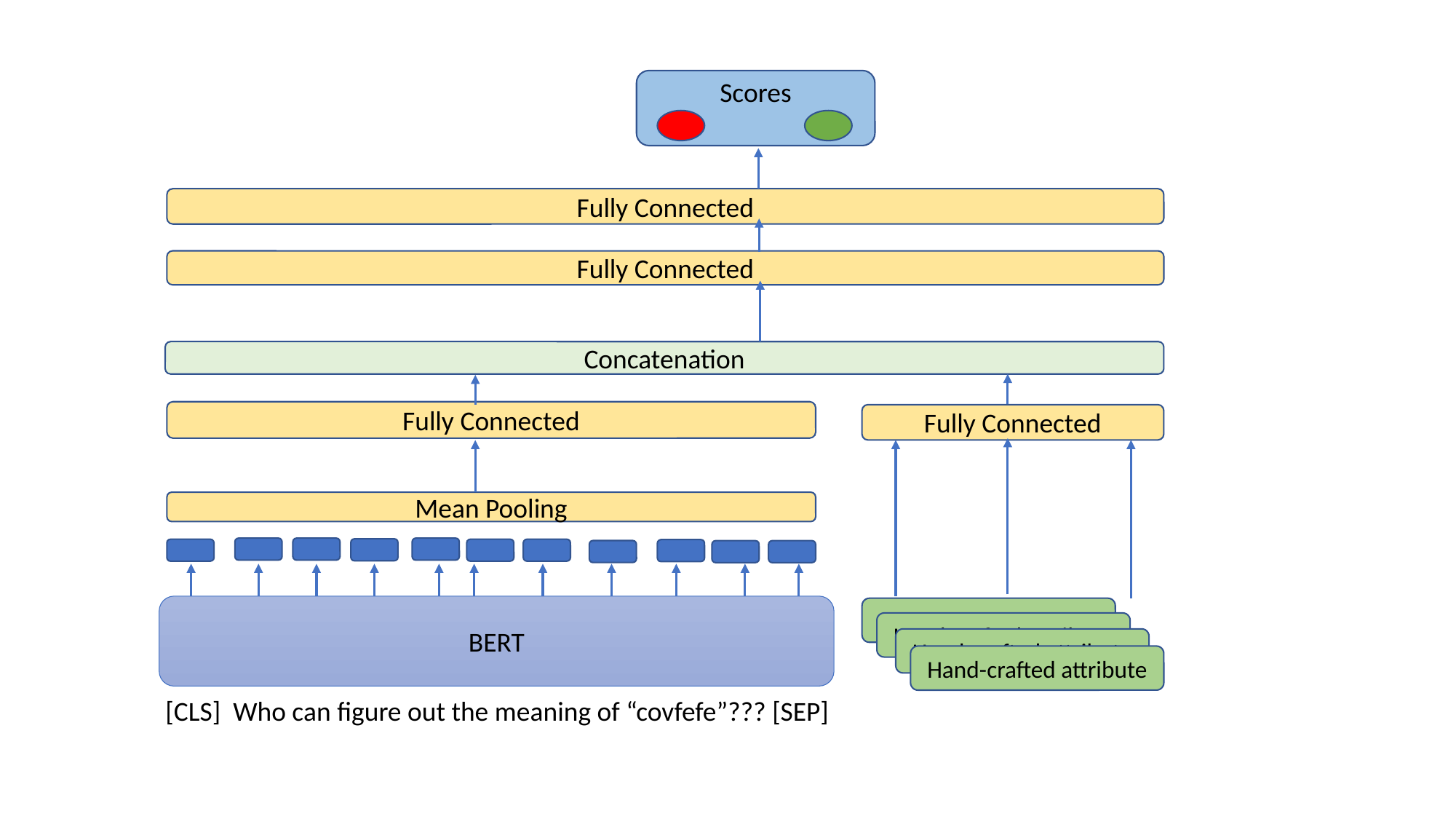

Scores

Fully Connected
Fully Connected
Concatenation
Fully Connected
Fully Connected
Mean Pooling

BERT
Hand-crafted attribute
Hand-crafted attribute
Hand-crafted attribute
Hand-crafted attribute
[CLS]  Who can figure out the meaning of “covfefe”??? [SEP]